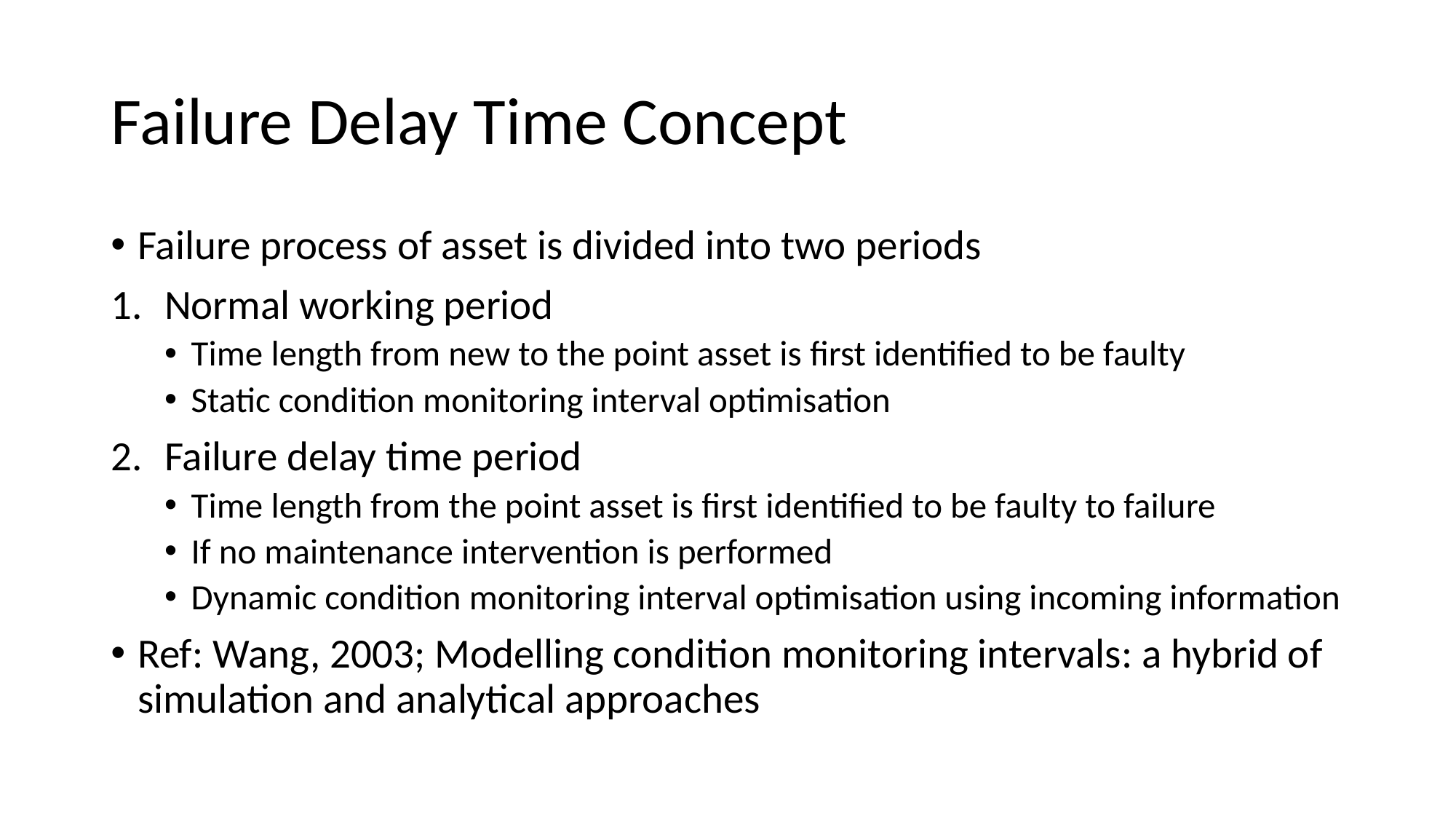

# Failure Delay Time Concept
Failure process of asset is divided into two periods
Normal working period
Time length from new to the point asset is first identified to be faulty
Static condition monitoring interval optimisation
Failure delay time period
Time length from the point asset is first identified to be faulty to failure
If no maintenance intervention is performed
Dynamic condition monitoring interval optimisation using incoming information
Ref: Wang, 2003; Modelling condition monitoring intervals: a hybrid of simulation and analytical approaches